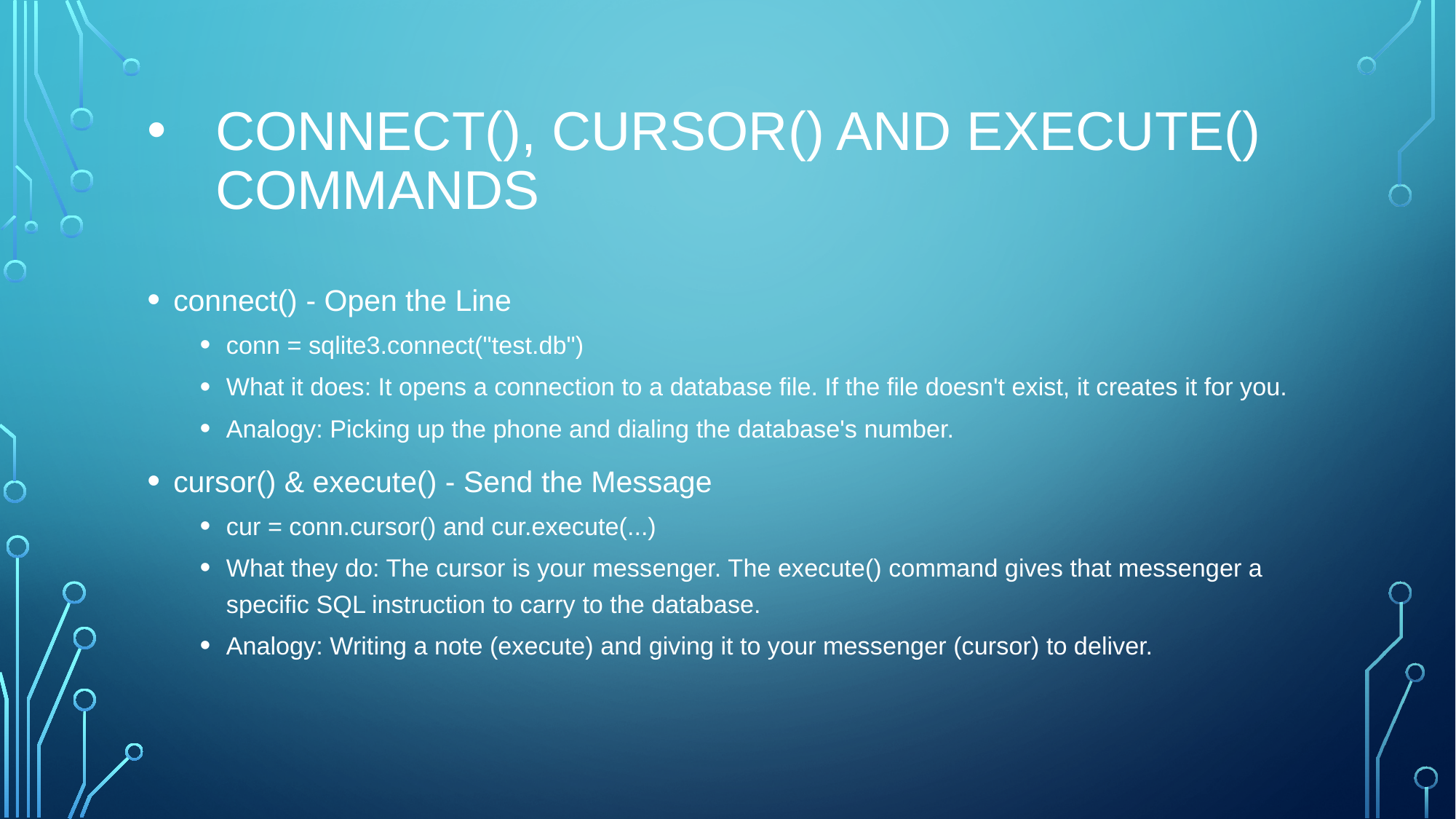

# CONNECT(), CURSOR() AND EXECUTE() commands
connect() - Open the Line
conn = sqlite3.connect("test.db")
What it does: It opens a connection to a database file. If the file doesn't exist, it creates it for you.
Analogy: Picking up the phone and dialing the database's number.
cursor() & execute() - Send the Message
cur = conn.cursor() and cur.execute(...)
What they do: The cursor is your messenger. The execute() command gives that messenger a specific SQL instruction to carry to the database.
Analogy: Writing a note (execute) and giving it to your messenger (cursor) to deliver.